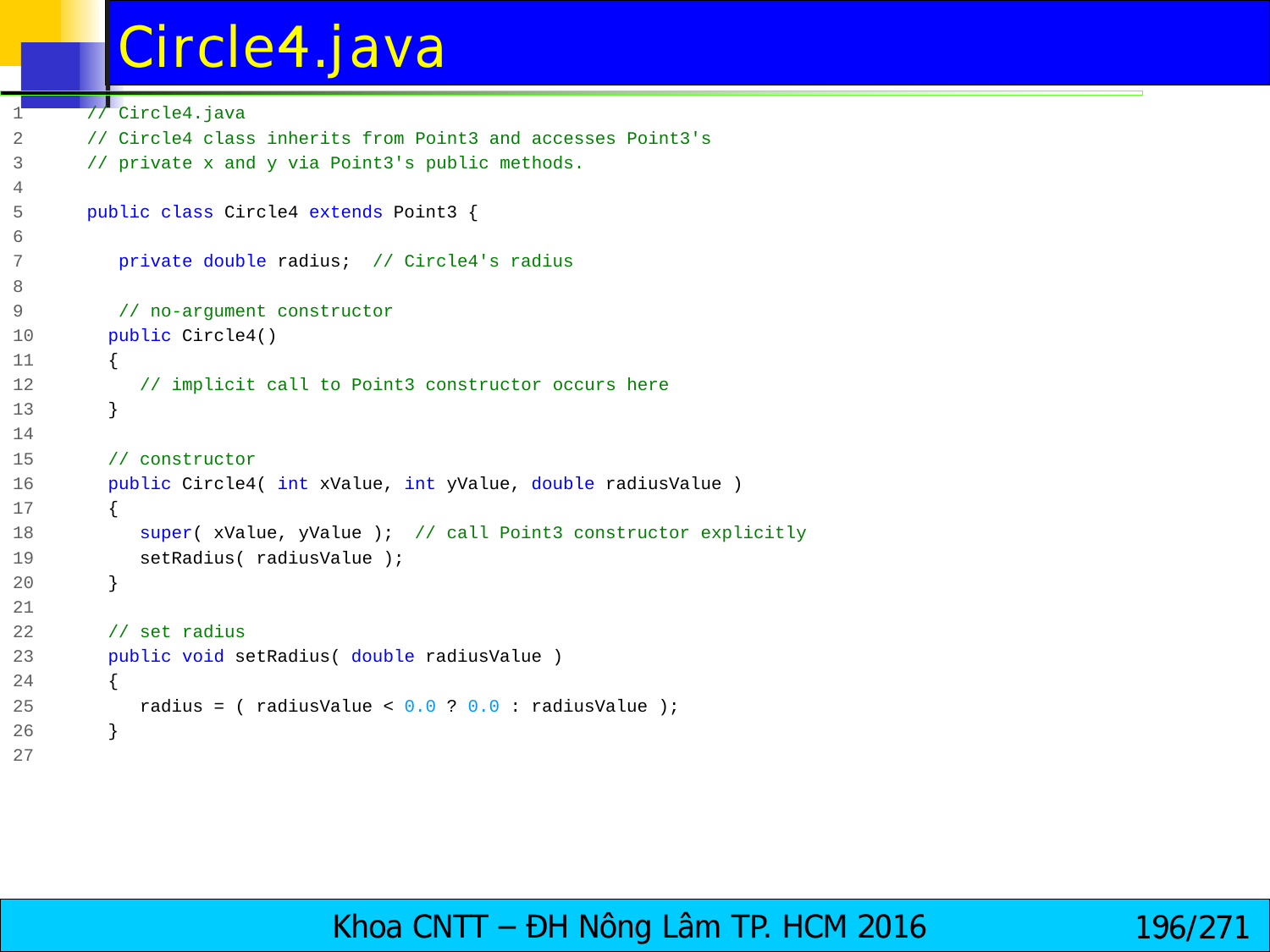

# Circle4.java
1      // Circle4.java
2      // Circle4 class inherits from Point3 and accesses Point3's
3      // private x and y via Point3's public methods.
4
5      public class Circle4 extends Point3 {
6
7         private double radius;  // Circle4's radius
8
9         // no-argument constructor
10       public Circle4()
11       {
12          // implicit call to Point3 constructor occurs here
13       }
14
15       // constructor
16       public Circle4( int xValue, int yValue, double radiusValue )
17       {
18          super( xValue, yValue );  // call Point3 constructor explicitly
19          setRadius( radiusValue );
20       }
21
22       // set radius
23       public void setRadius( double radiusValue )
24       {
25          radius = ( radiusValue < 0.0 ? 0.0 : radiusValue );
26       }
27